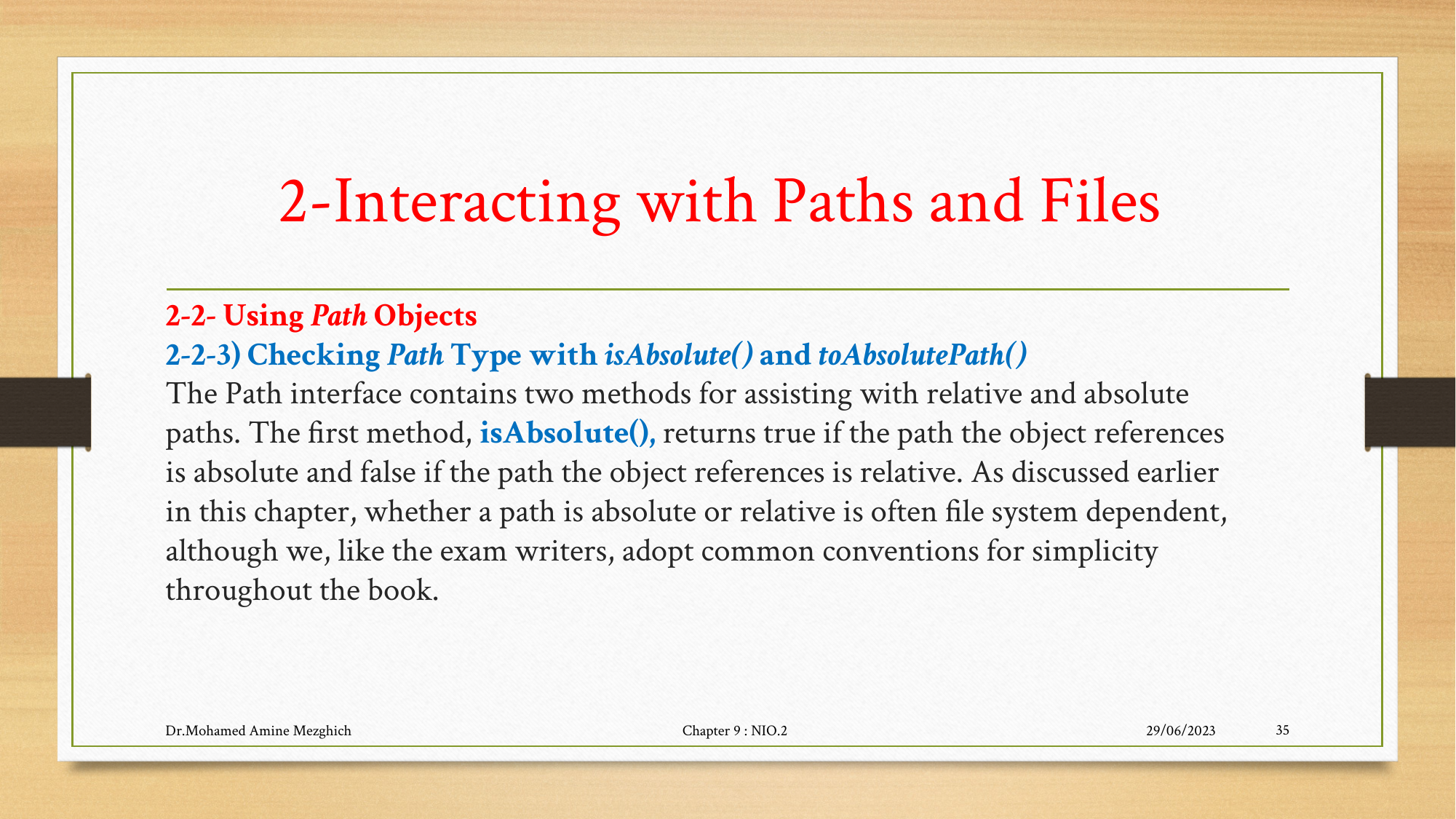

# 2-Interacting with Paths and Files
2-2- Using Path Objects
2-2-3) Checking Path Type with isAbsolute() and toAbsolutePath()
The Path interface contains two methods for assisting with relative and absolute
paths. The first method, isAbsolute(), returns true if the path the object references
is absolute and false if the path the object references is relative. As discussed earlier
in this chapter, whether a path is absolute or relative is often file system dependent,
although we, like the exam writers, adopt common conventions for simplicity
throughout the book.
Dr.Mohamed Amine Mezghich                                                                                                Chapter 9 : NIO.2
29/06/2023
35